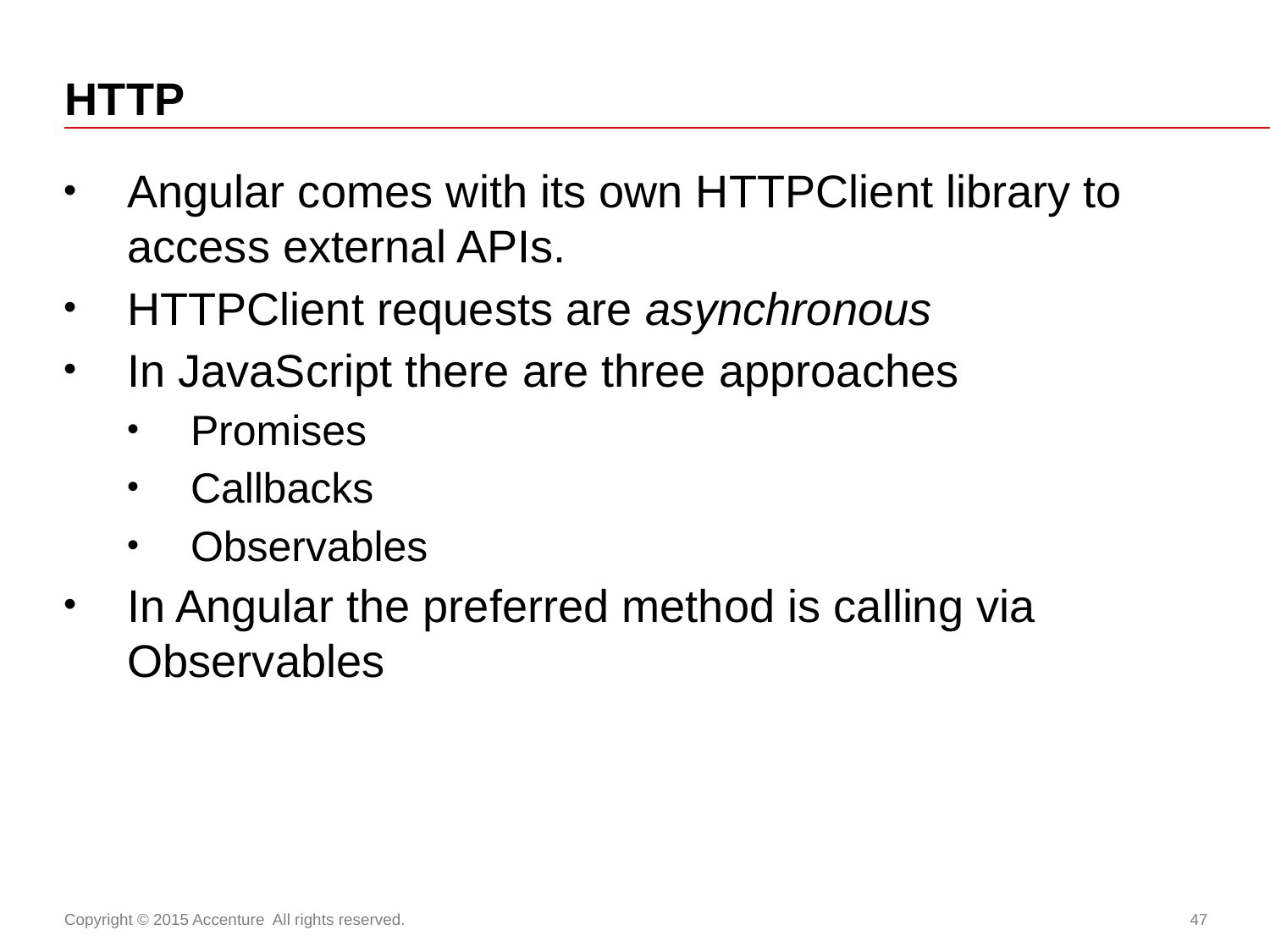

# HTTP
Angular comes with its own HTTPClient library to access external APIs.
HTTPClient requests are asynchronous
In JavaScript there are three approaches
Promises
Callbacks
Observables
In Angular the preferred method is calling via Observables